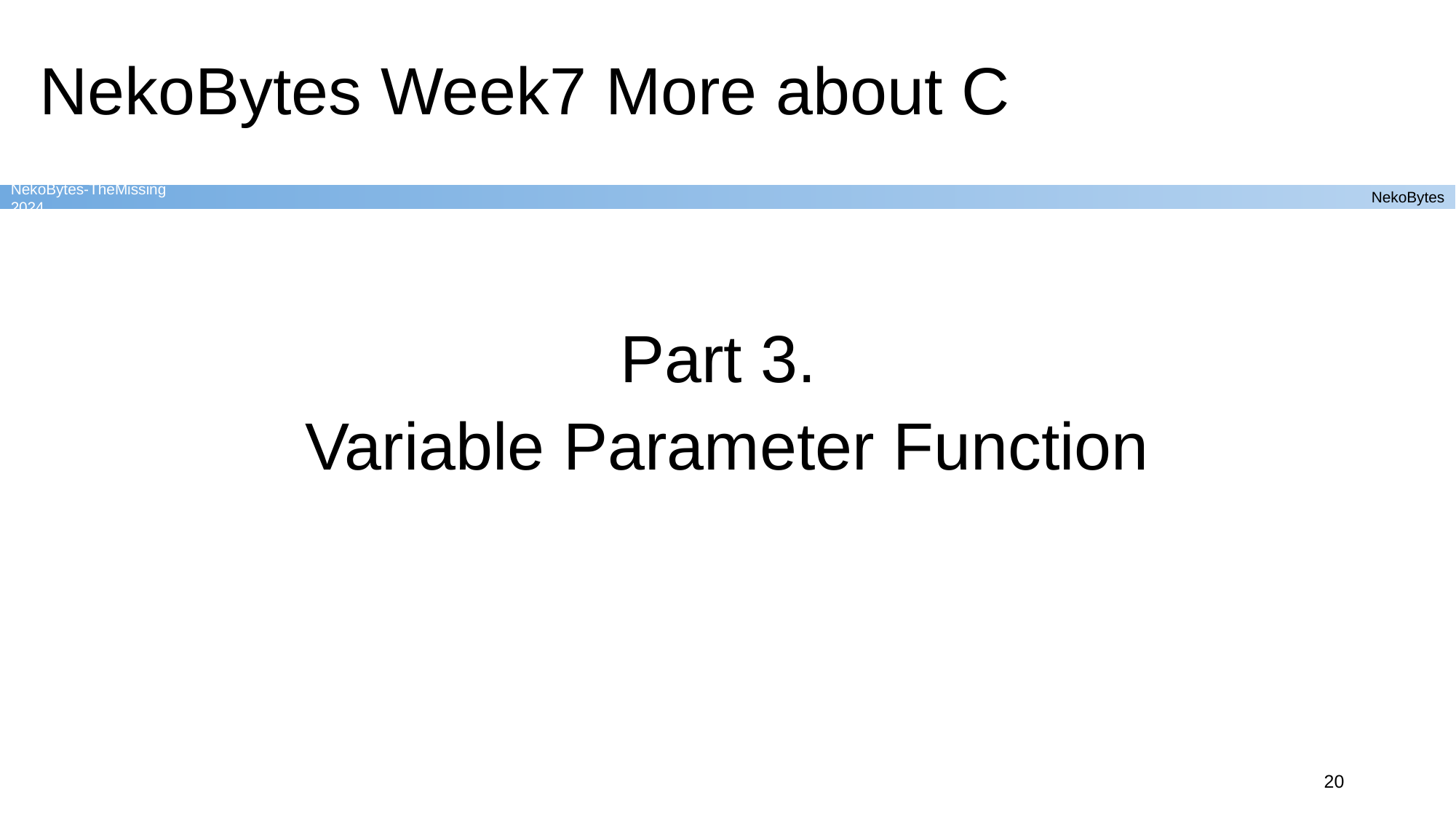

# NekoBytes Week7 More about C
Part 3.
Variable Parameter Function
20